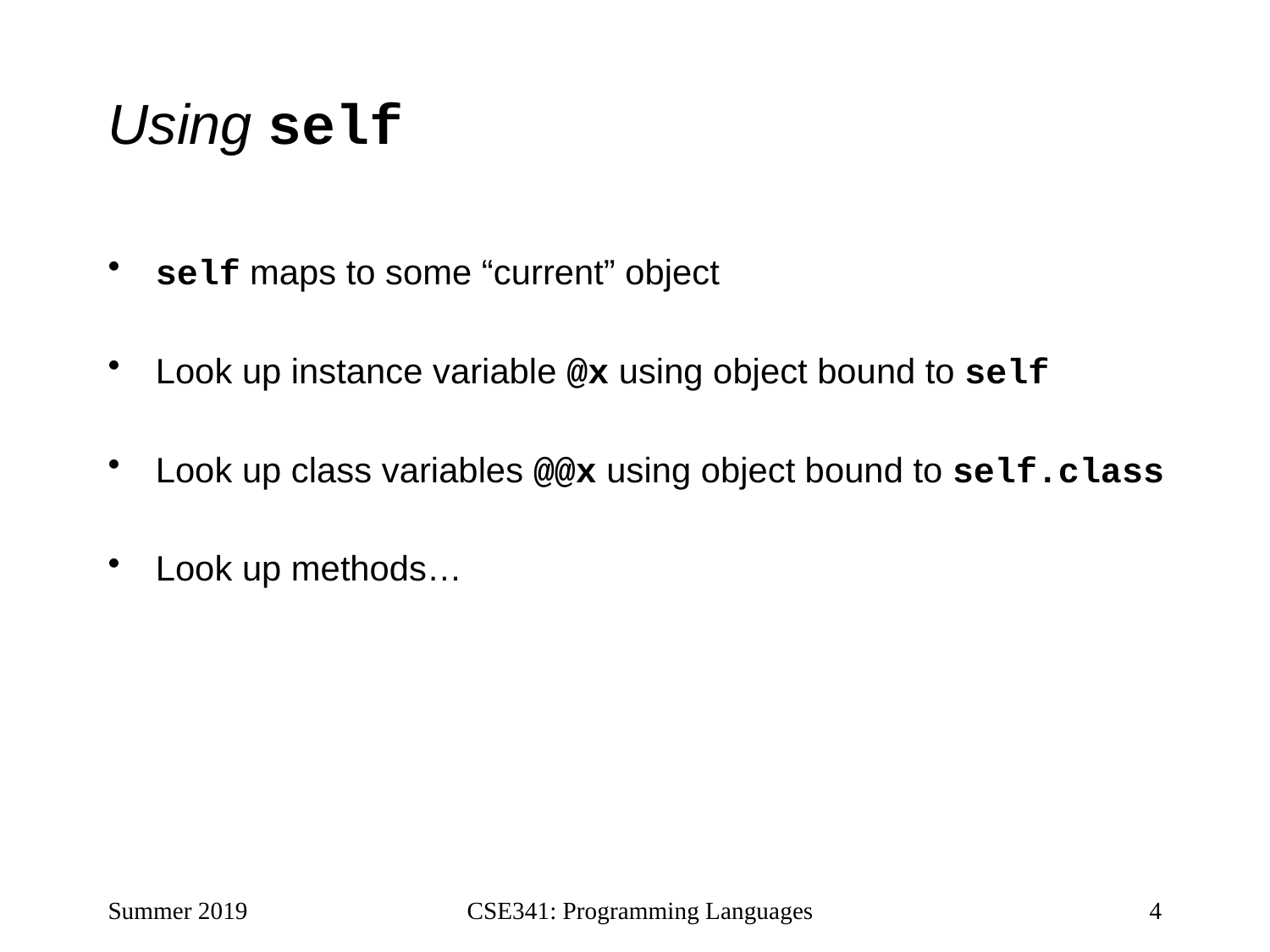

# Using self
self maps to some “current” object

Look up instance variable @x using object bound to self

Look up class variables @@x using object bound to self.class

Look up methods…

Summer 2019
CSE341: Programming Languages
4